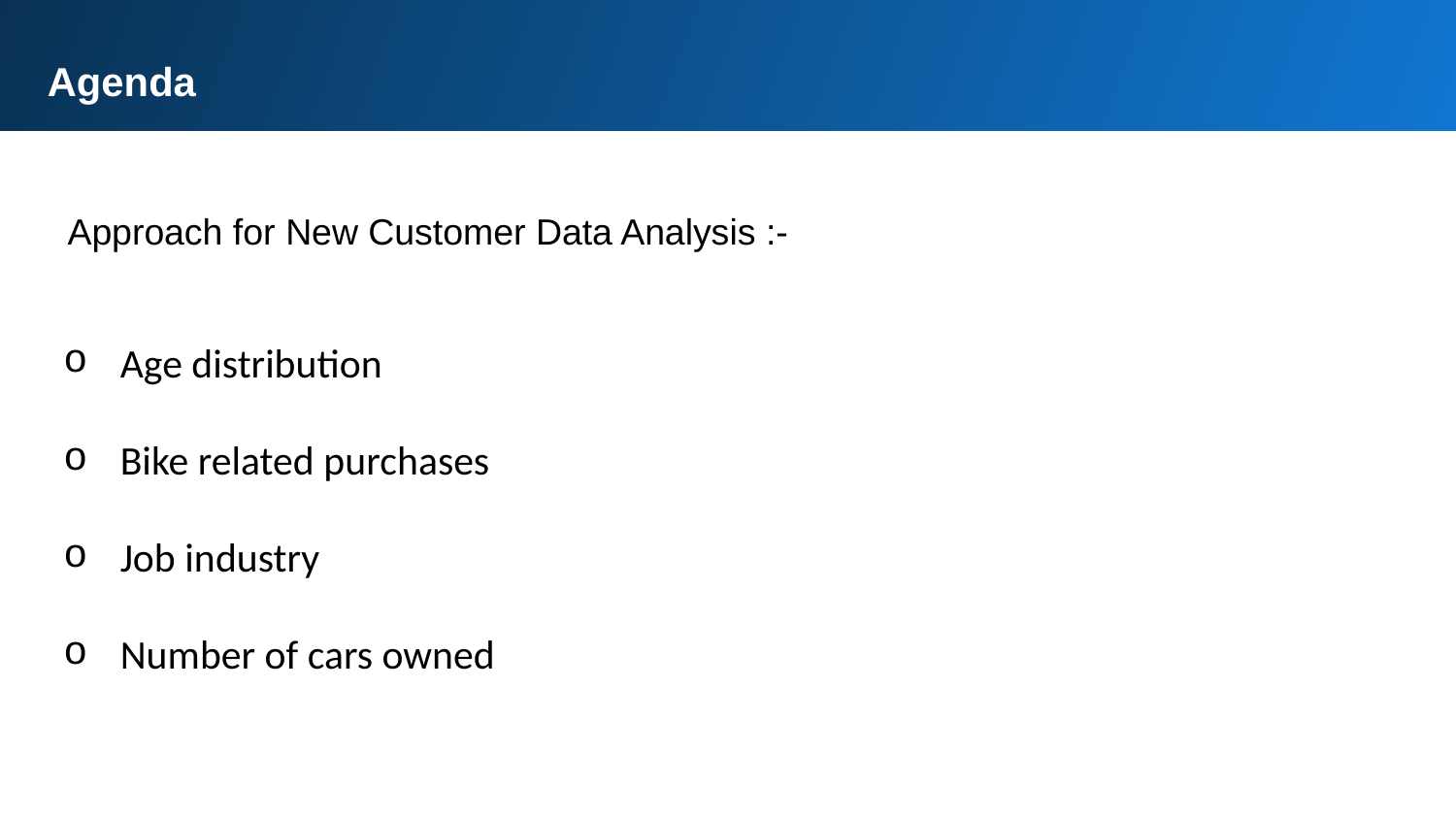

Agenda
Approach for New Customer Data Analysis :-
Age distribution
Bike related purchases
Job industry
Number of cars owned